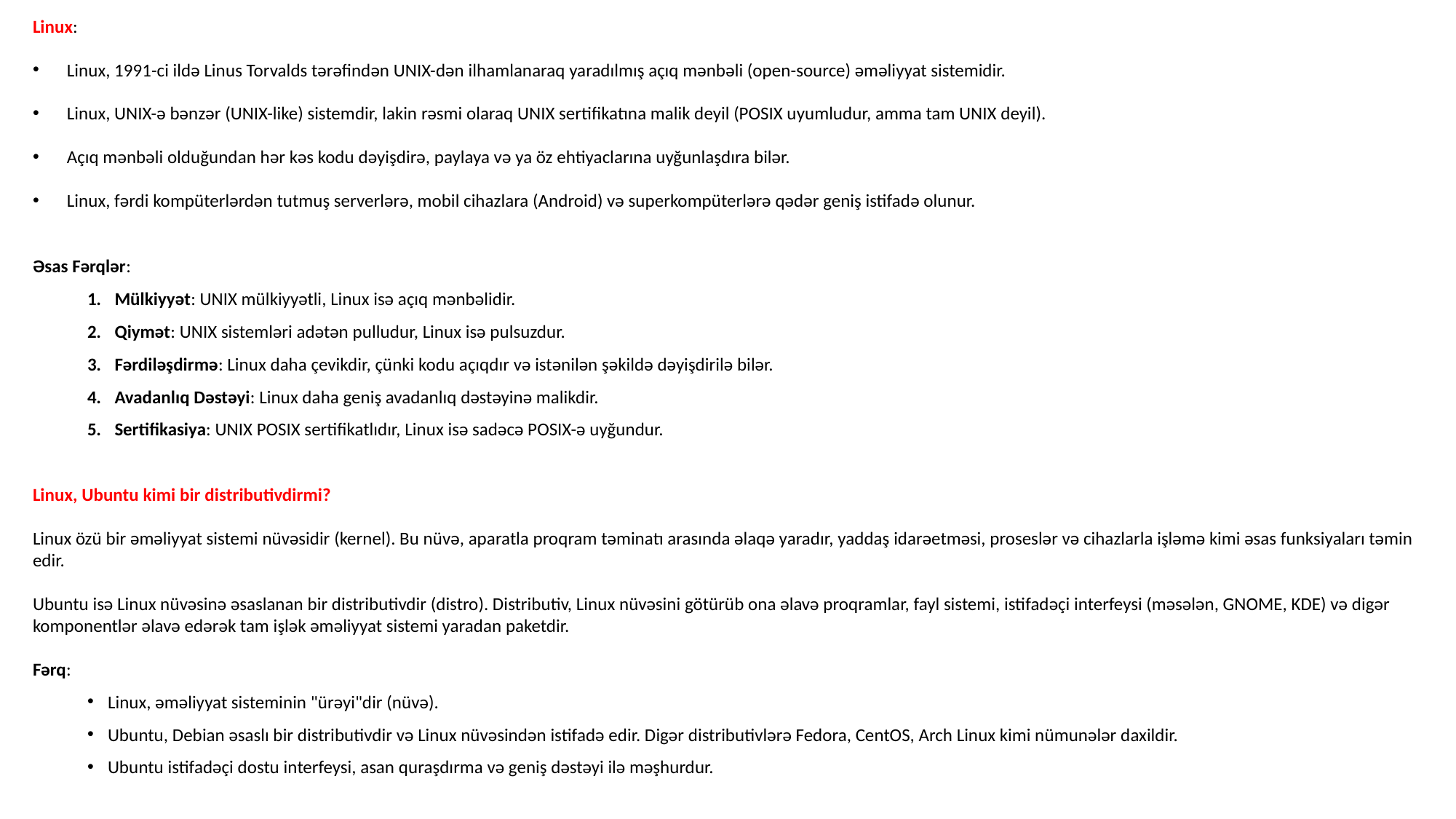

Linux:

Linux, 1991-ci ildə Linus Torvalds tərəfindən UNIX-dən ilhamlanaraq yaradılmış açıq mənbəli (open-source) əməliyyat sistemidir.

Linux, UNIX-ə bənzər (UNIX-like) sistemdir, lakin rəsmi olaraq UNIX sertifikatına malik deyil (POSIX uyumludur, amma tam UNIX deyil).

Açıq mənbəli olduğundan hər kəs kodu dəyişdirə, paylaya və ya öz ehtiyaclarına uyğunlaşdıra bilər.

Linux, fərdi kompüterlərdən tutmuş serverlərə, mobil cihazlara (Android) və superkompüterlərə qədər geniş istifadə olunur.

Əsas Fərqlər:
Mülkiyyət: UNIX mülkiyyətli, Linux isə açıq mənbəlidir.
Qiymət: UNIX sistemləri adətən pulludur, Linux isə pulsuzdur.
Fərdiləşdirmə: Linux daha çevikdir, çünki kodu açıqdır və istənilən şəkildə dəyişdirilə bilər.
Avadanlıq Dəstəyi: Linux daha geniş avadanlıq dəstəyinə malikdir.
Sertifikasiya: UNIX POSIX sertifikatlıdır, Linux isə sadəcə POSIX-ə uyğundur.

Linux, Ubuntu kimi bir distributivdirmi?

Linux özü bir əməliyyat sistemi nüvəsidir (kernel). Bu nüvə, aparatla proqram təminatı arasında əlaqə yaradır, yaddaş idarəetməsi, proseslər və cihazlarla işləmə kimi əsas funksiyaları təmin edir.

Ubuntu isə Linux nüvəsinə əsaslanan bir distributivdir (distro). Distributiv, Linux nüvəsini götürüb ona əlavə proqramlar, fayl sistemi, istifadəçi interfeysi (məsələn, GNOME, KDE) və digər komponentlər əlavə edərək tam işlək əməliyyat sistemi yaradan paketdir.

Fərq:
Linux, əməliyyat sisteminin "ürəyi"dir (nüvə).
Ubuntu, Debian əsaslı bir distributivdir və Linux nüvəsindən istifadə edir. Digər distributivlərə Fedora, CentOS, Arch Linux kimi nümunələr daxildir.
Ubuntu istifadəçi dostu interfeysi, asan quraşdırma və geniş dəstəyi ilə məşhurdur.